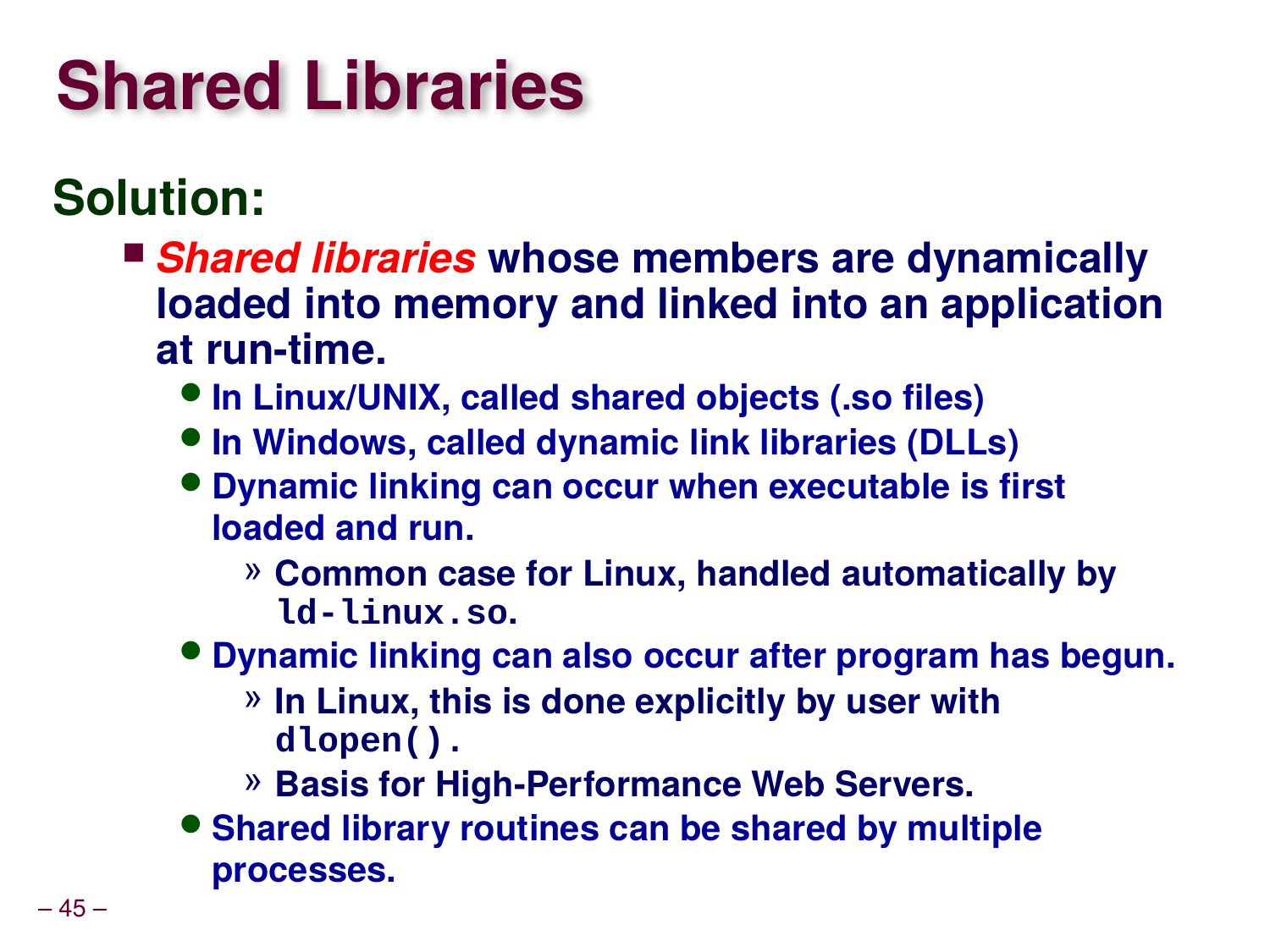

# Shared Libraries
Solution:
Shared libraries whose members are dynamically loaded into memory and linked into an application at run-time.
In Linux/UNIX, called shared objects (.so files)
In Windows, called dynamic link libraries (DLLs)
Dynamic linking can occur when executable is first loaded and run.
Common case for Linux, handled automatically by ld-linux.so.
Dynamic linking can also occur after program has begun.
In Linux, this is done explicitly by user with dlopen().
Basis for High-Performance Web Servers.
Shared library routines can be shared by multiple processes.